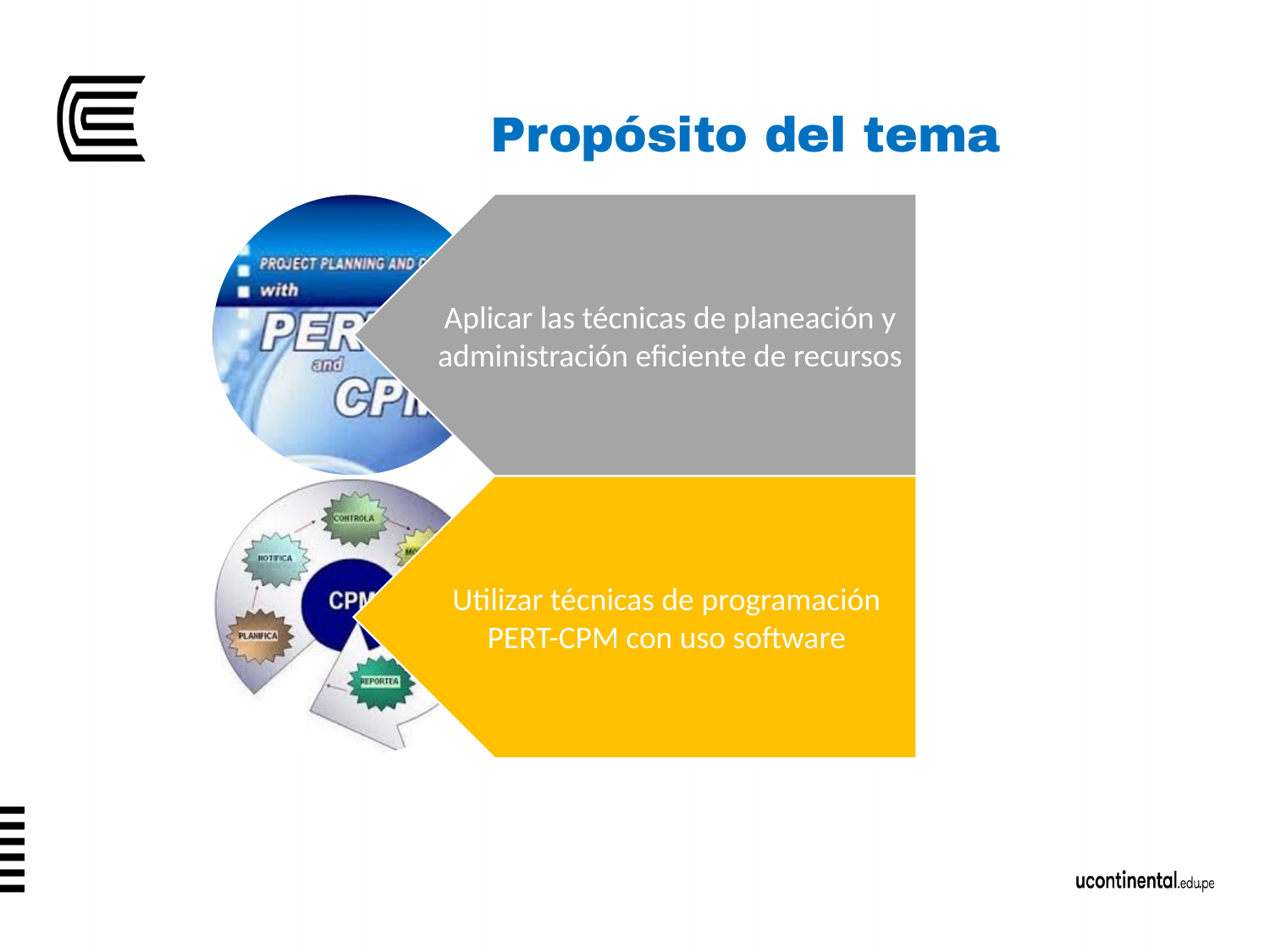

Propósito del tema
Aplicar las técnicas de planeación y administración eficiente de recursos
Utilizar técnicas de programación  PERT-CPM con uso software